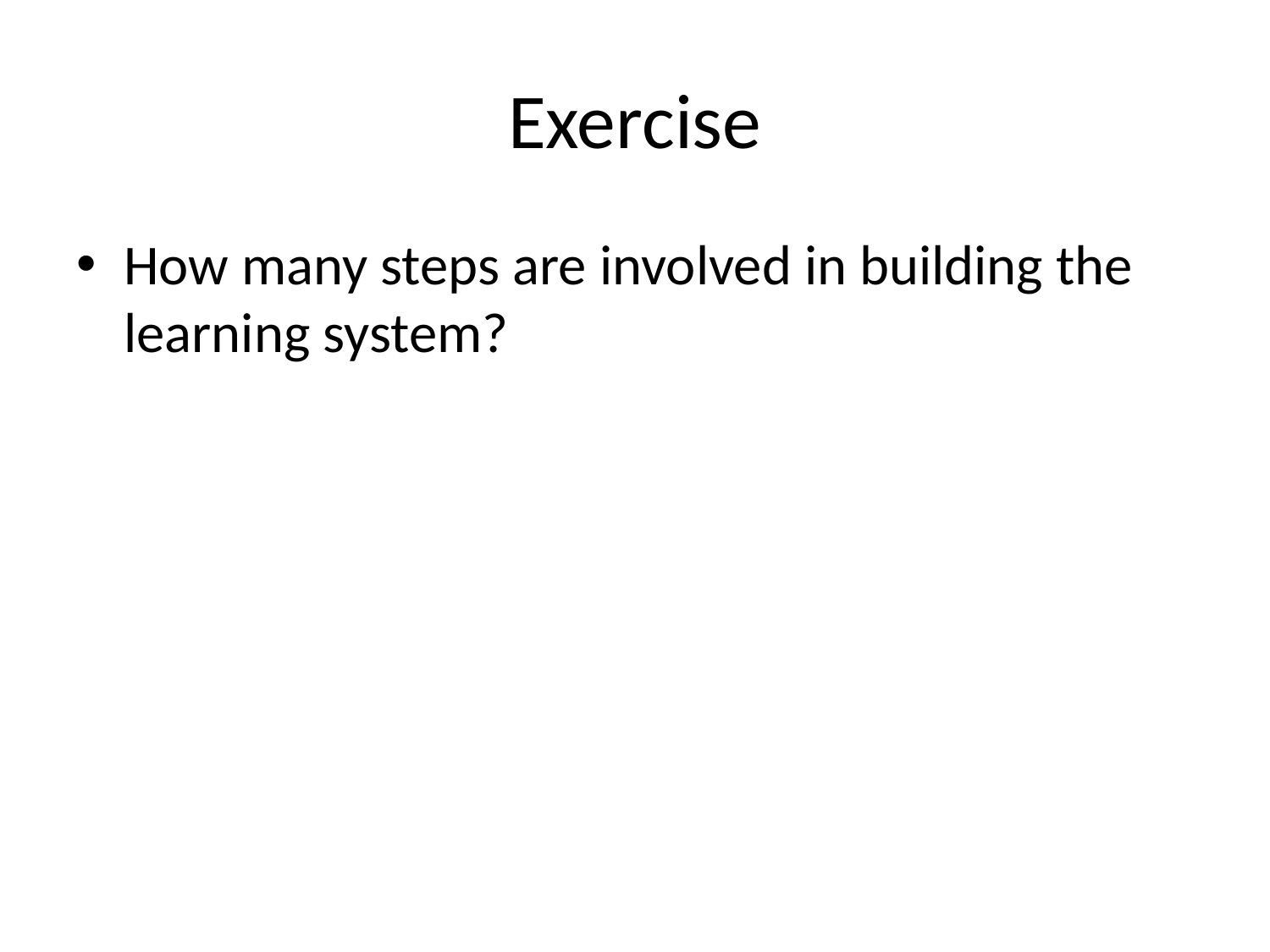

# Exercise
How many steps are involved in building the learning system?